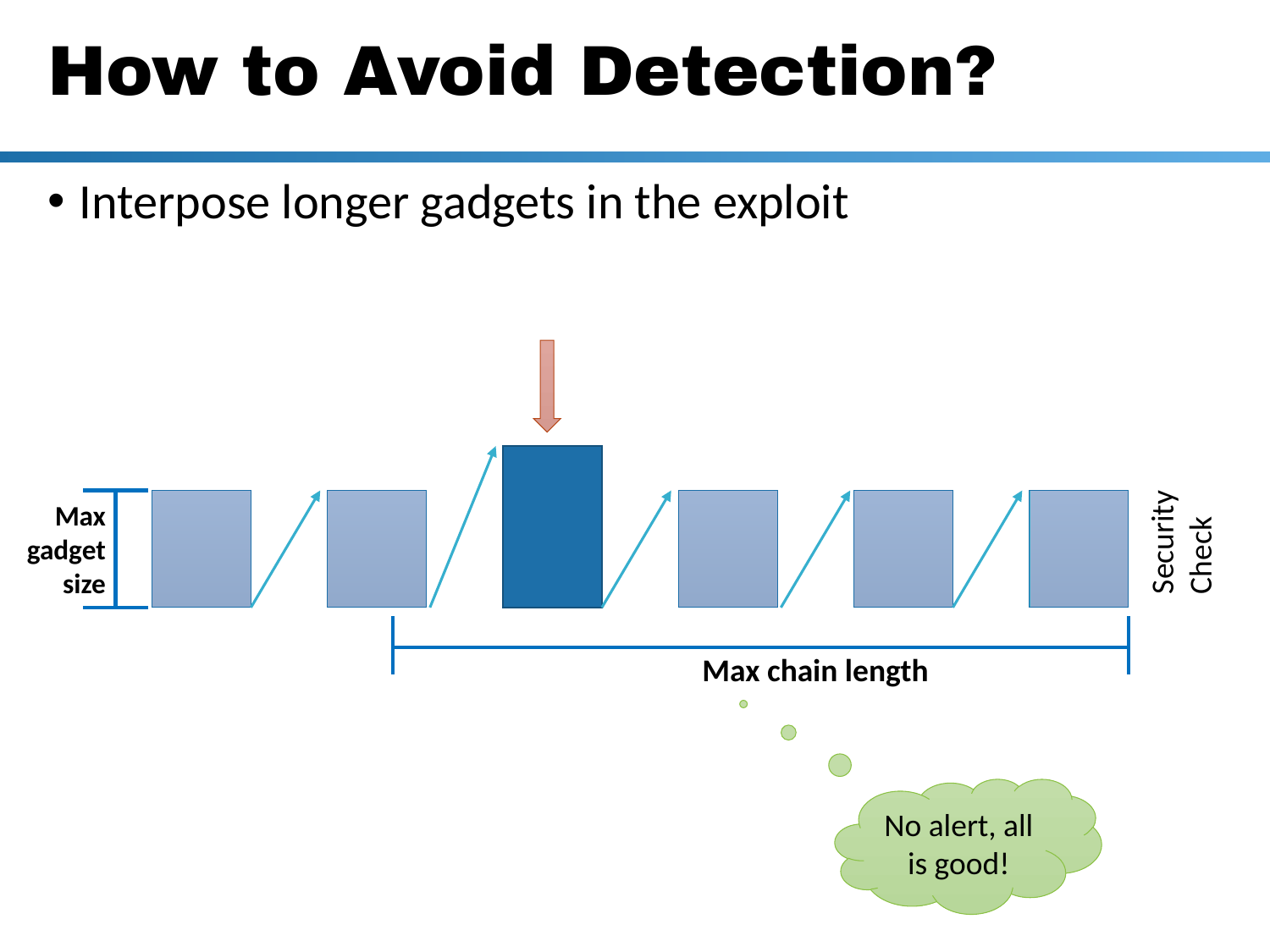

# How to Avoid Detection?
Interpose longer gadgets in the exploit

Security
Check

Max gadget size
Max chain length
No alert, all is good!